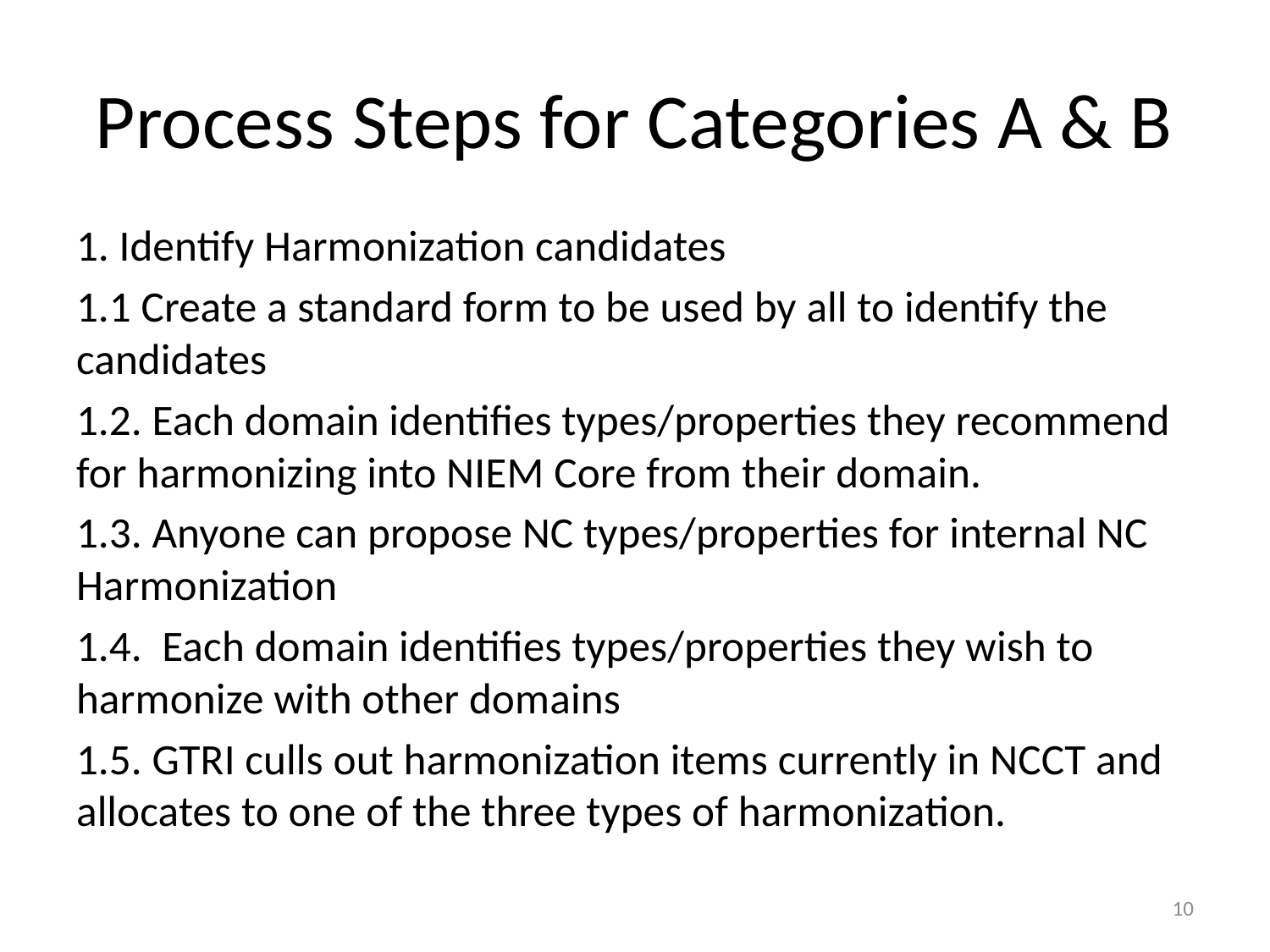

# Process Steps for Categories A & B
1. Identify Harmonization candidates
1.1 Create a standard form to be used by all to identify the candidates
1.2. Each domain identifies types/properties they recommend for harmonizing into NIEM Core from their domain.
1.3. Anyone can propose NC types/properties for internal NC Harmonization
1.4.  Each domain identifies types/properties they wish to harmonize with other domains
1.5. GTRI culls out harmonization items currently in NCCT and allocates to one of the three types of harmonization.

10